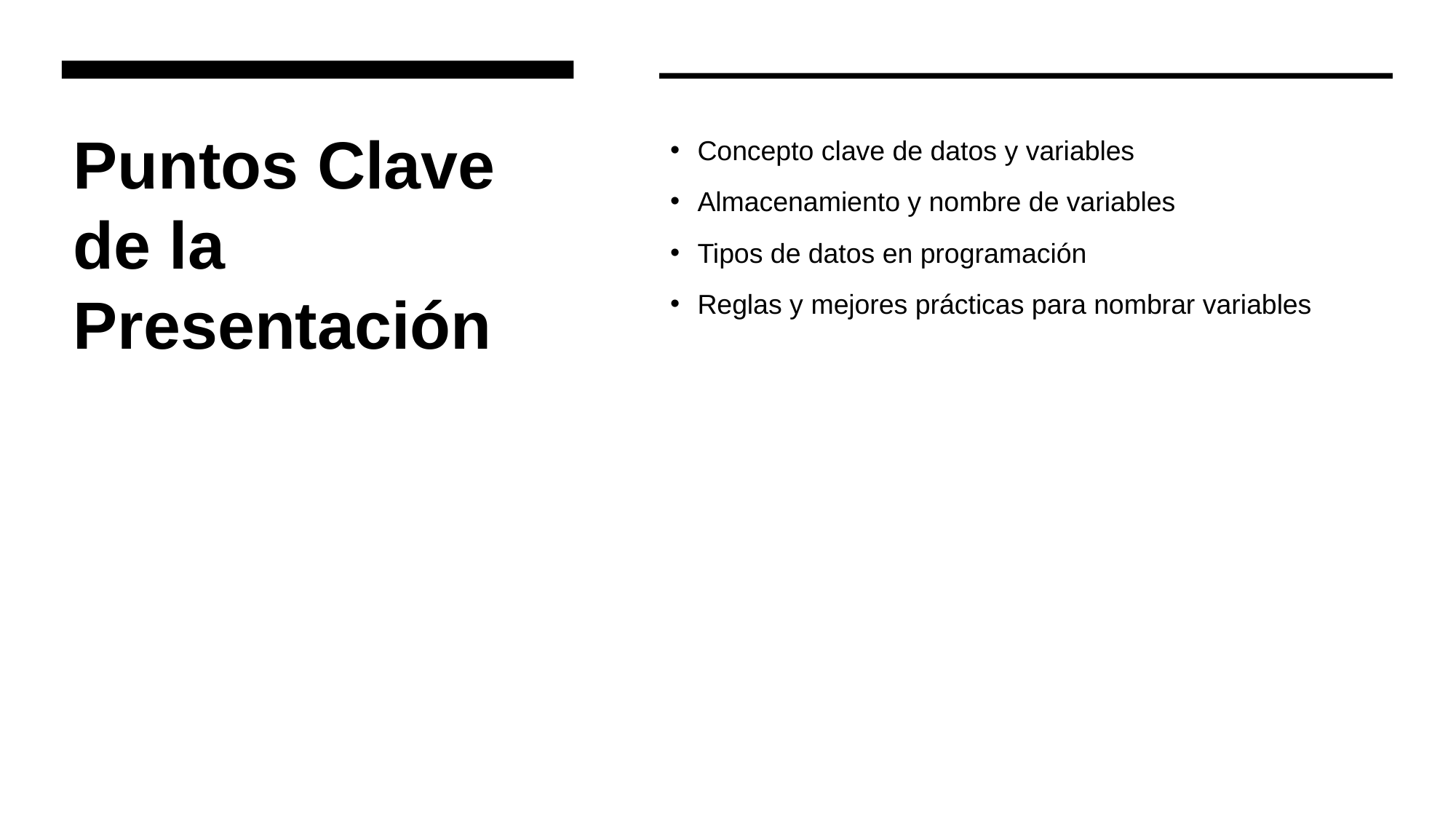

# Puntos Clave de la Presentación
Concepto clave de datos y variables
Almacenamiento y nombre de variables
Tipos de datos en programación
Reglas y mejores prácticas para nombrar variables